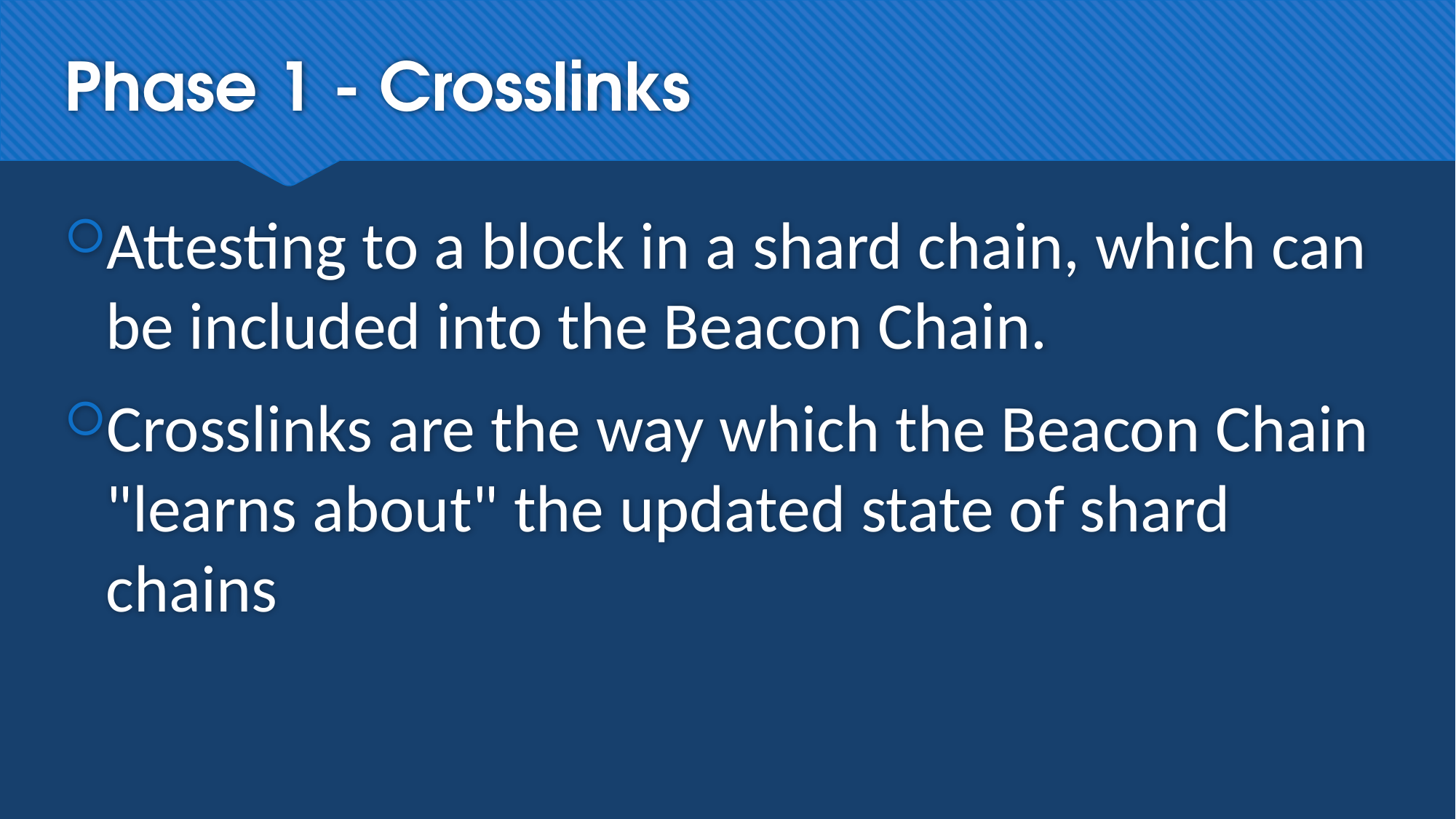

# Phase 1 - Crosslinks
Attesting to a block in a shard chain, which can be included into the Beacon Chain.
Crosslinks are the way which the Beacon Chain "learns about" the updated state of shard chains